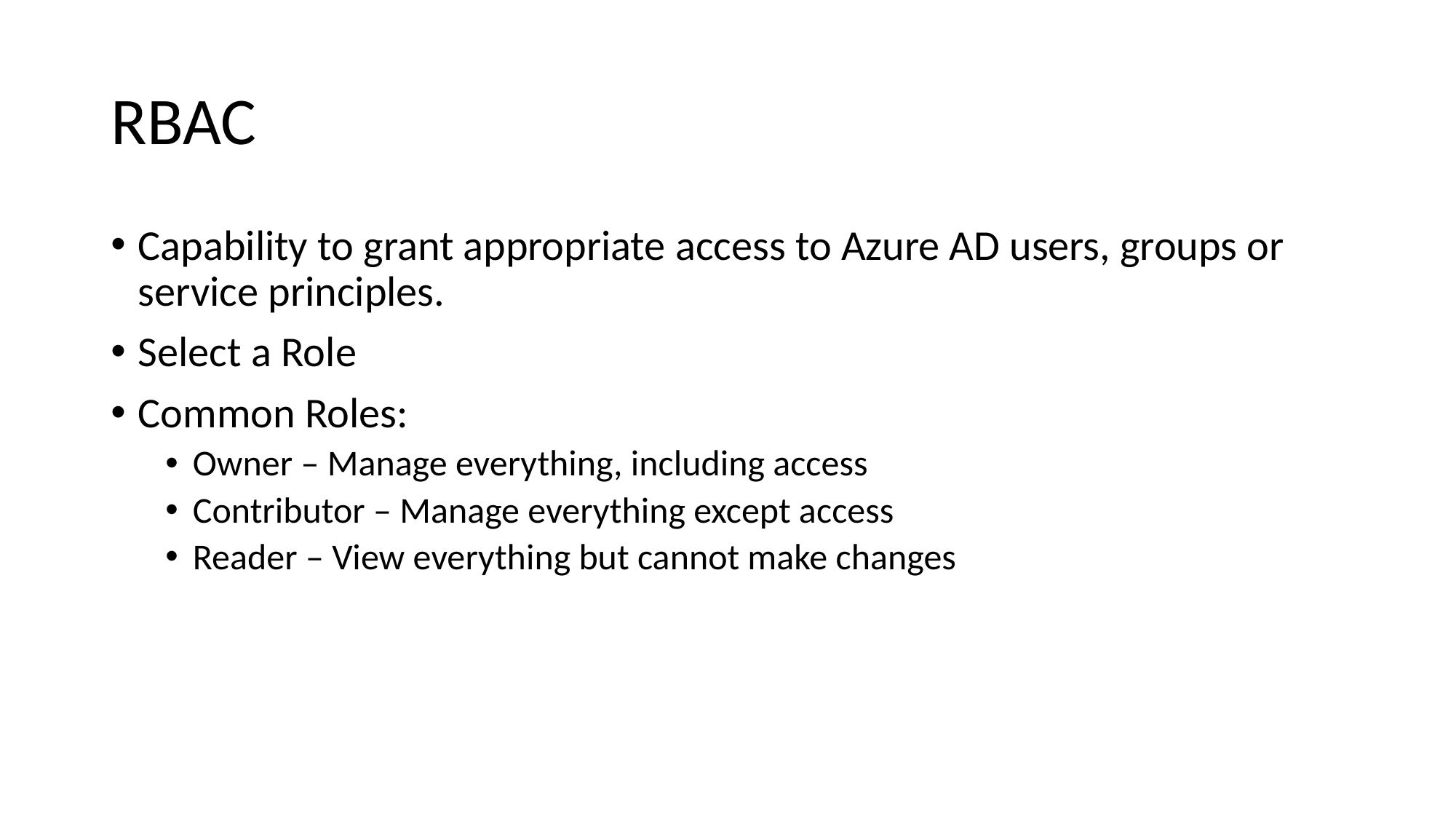

# RBAC
Capability to grant appropriate access to Azure AD users, groups or service principles.
Select a Role
Common Roles:
Owner – Manage everything, including access
Contributor – Manage everything except access
Reader – View everything but cannot make changes